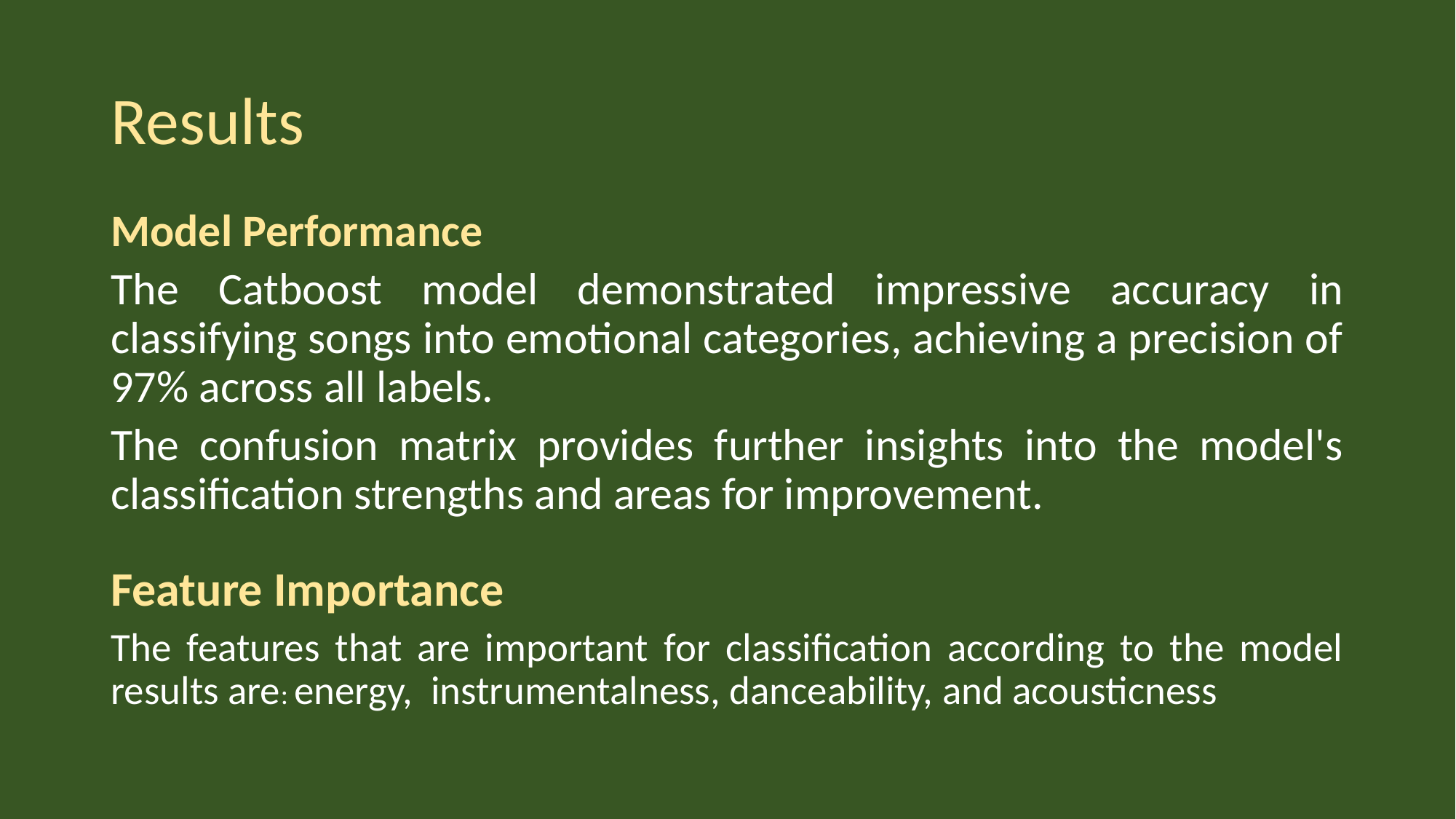

# Results
Model Performance
The Catboost model demonstrated impressive accuracy in classifying songs into emotional categories, achieving a precision of 97% across all labels.
The confusion matrix provides further insights into the model's classification strengths and areas for improvement.

Feature Importance
The features that are important for classification according to the model results are: energy,  instrumentalness, danceability, and acousticness